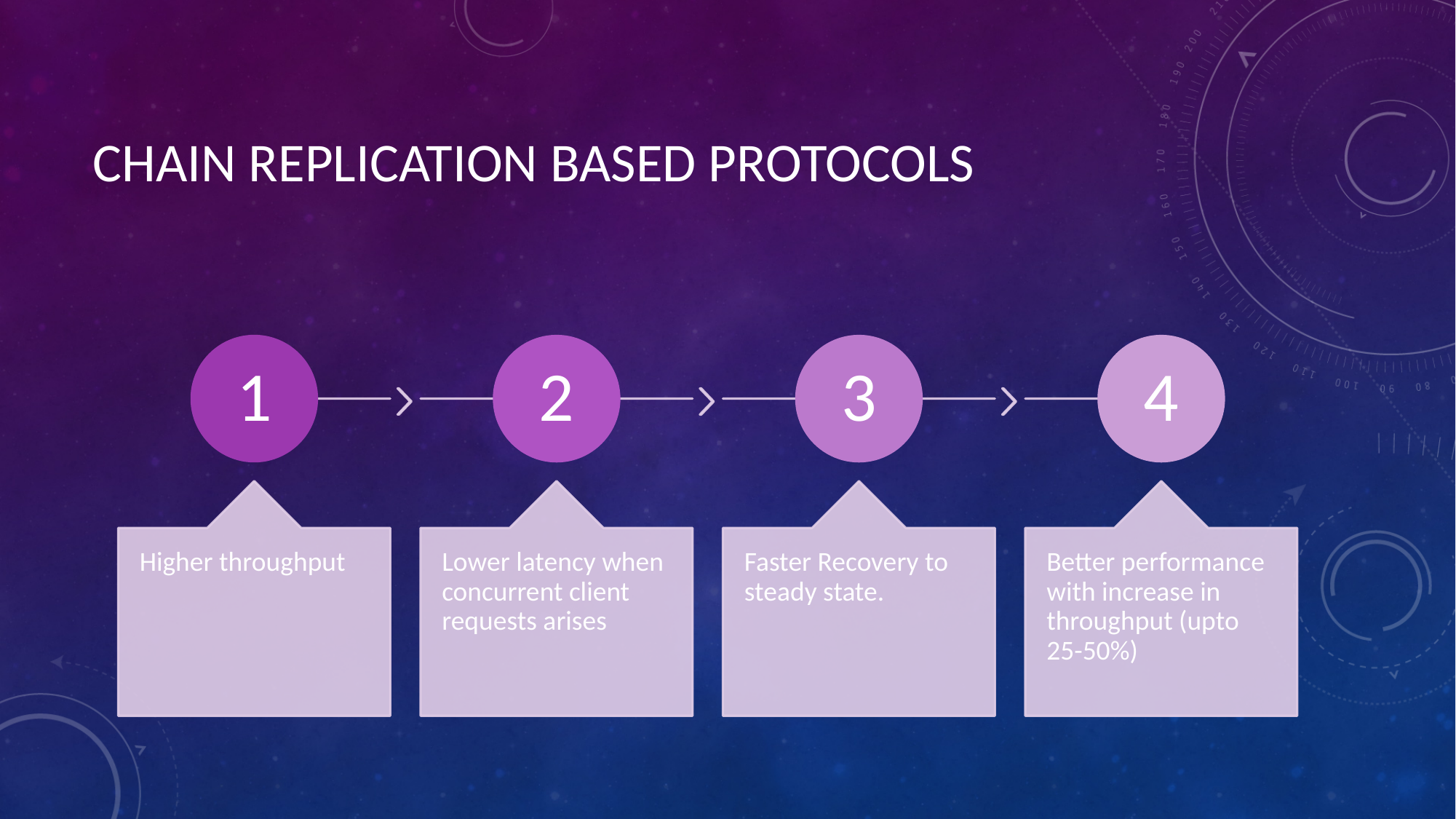

# Chain replication based Protocols

1
Higher throughput
2
Lower latency when concurrent client requests arises
3
Faster Recovery to steady state.
4
Better performance with increase in throughput (upto 25-50%)